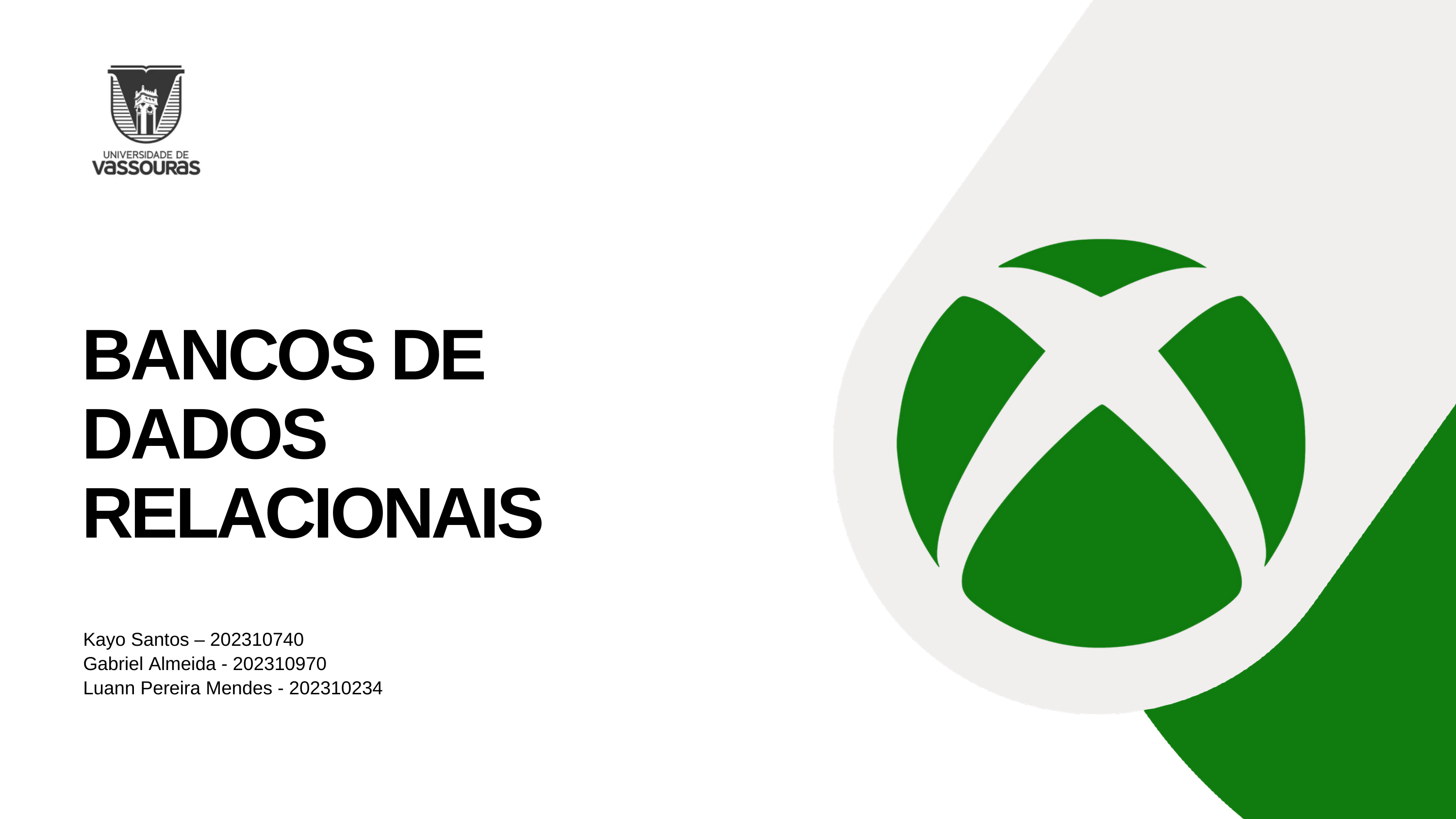

BANCOS DE
DADOS RELACIONAIS
Kayo Santos – 202310740
Gabriel Almeida - 202310970
Luann Pereira Mendes - 202310234